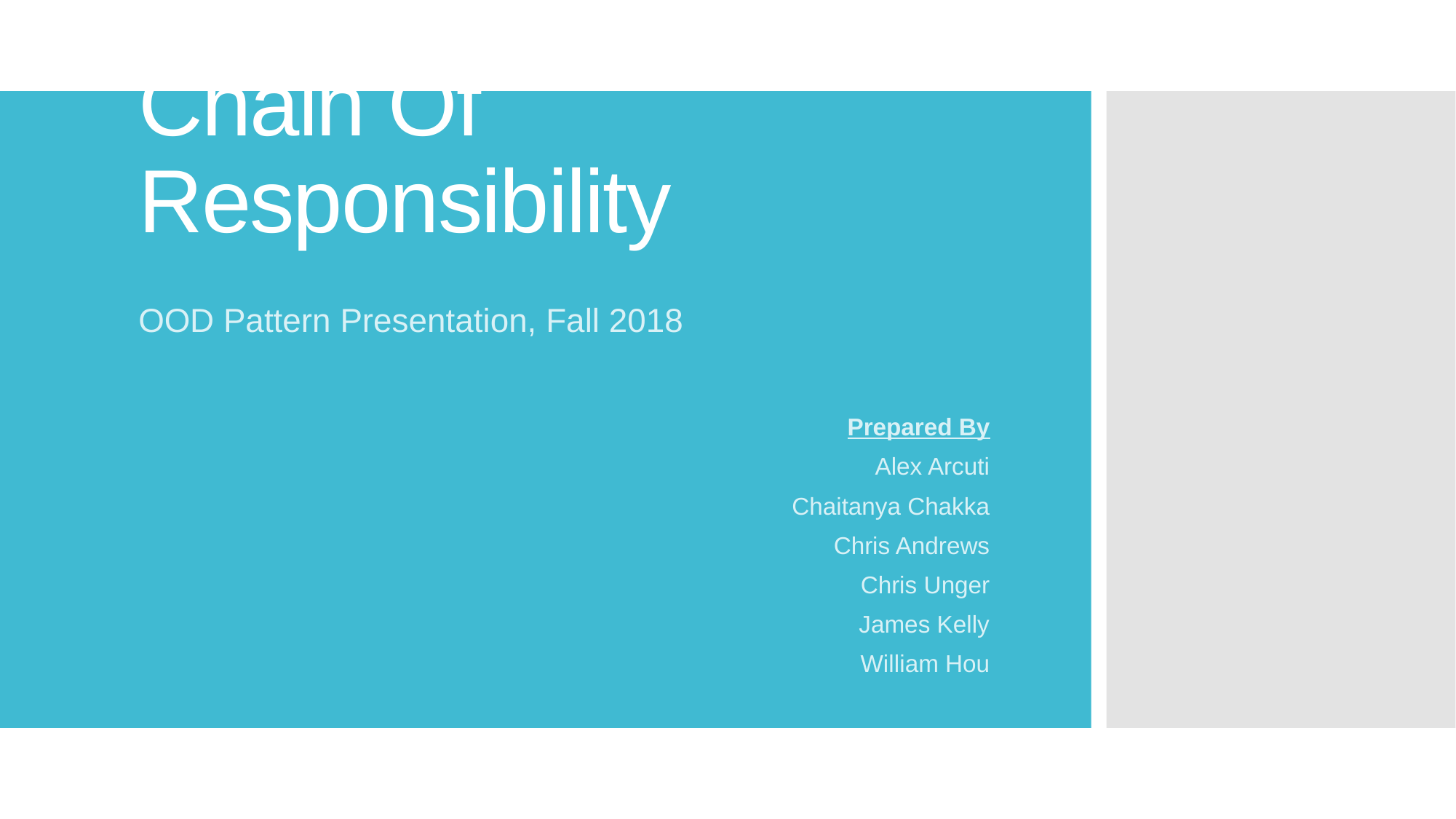

# Chain Of Responsibility
OOD Pattern Presentation, Fall 2018
Prepared By
Alex Arcuti
Chaitanya Chakka
Chris Andrews
Chris Unger
James Kelly
William Hou